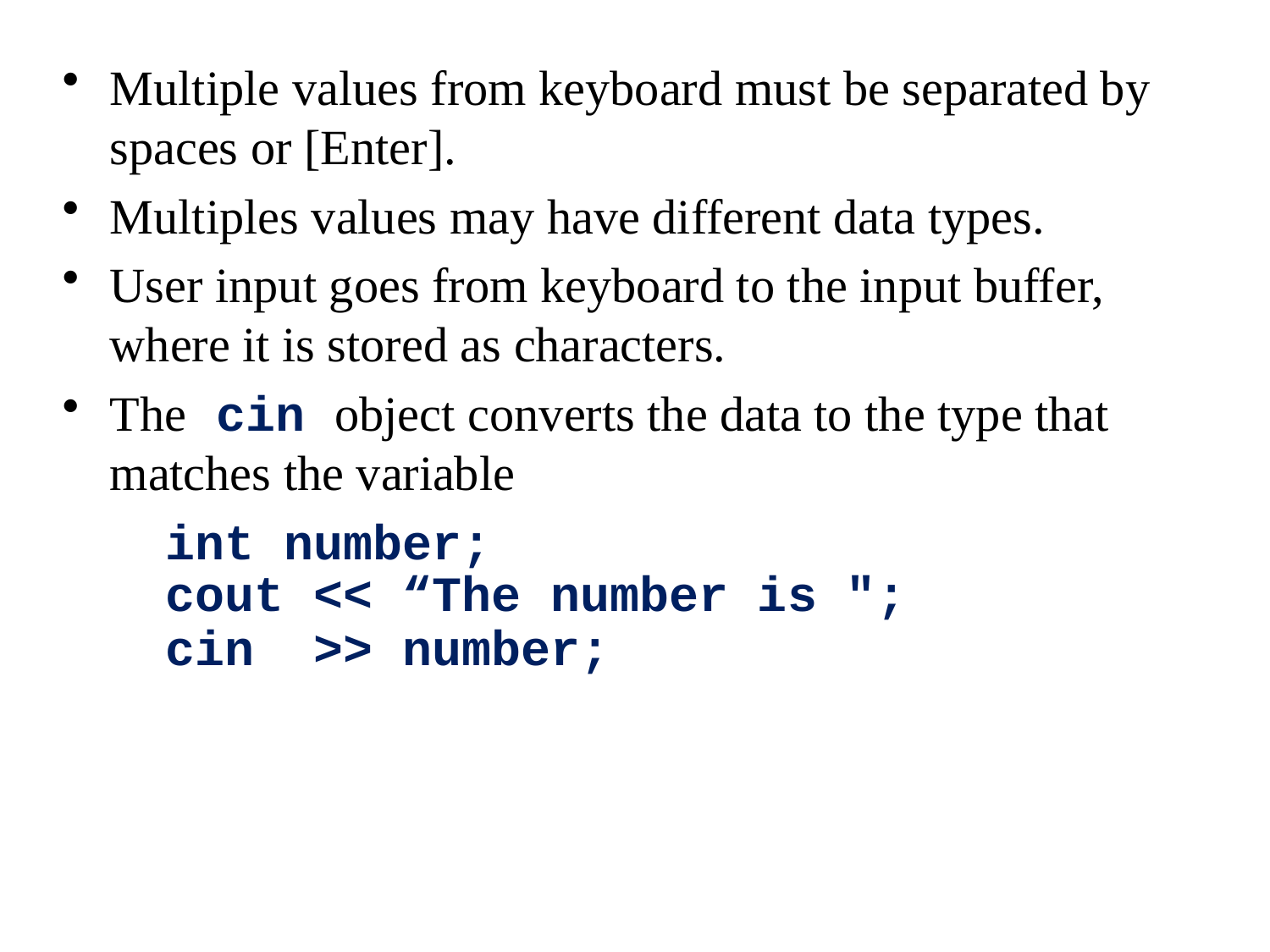

Multiple values from keyboard must be separated by spaces or [Enter].
Multiples values may have different data types.
User input goes from keyboard to the input buffer, where it is stored as characters.
The cin object converts the data to the type that matches the variable
	int number;
	cout << “The number is ";
	cin  >> number;